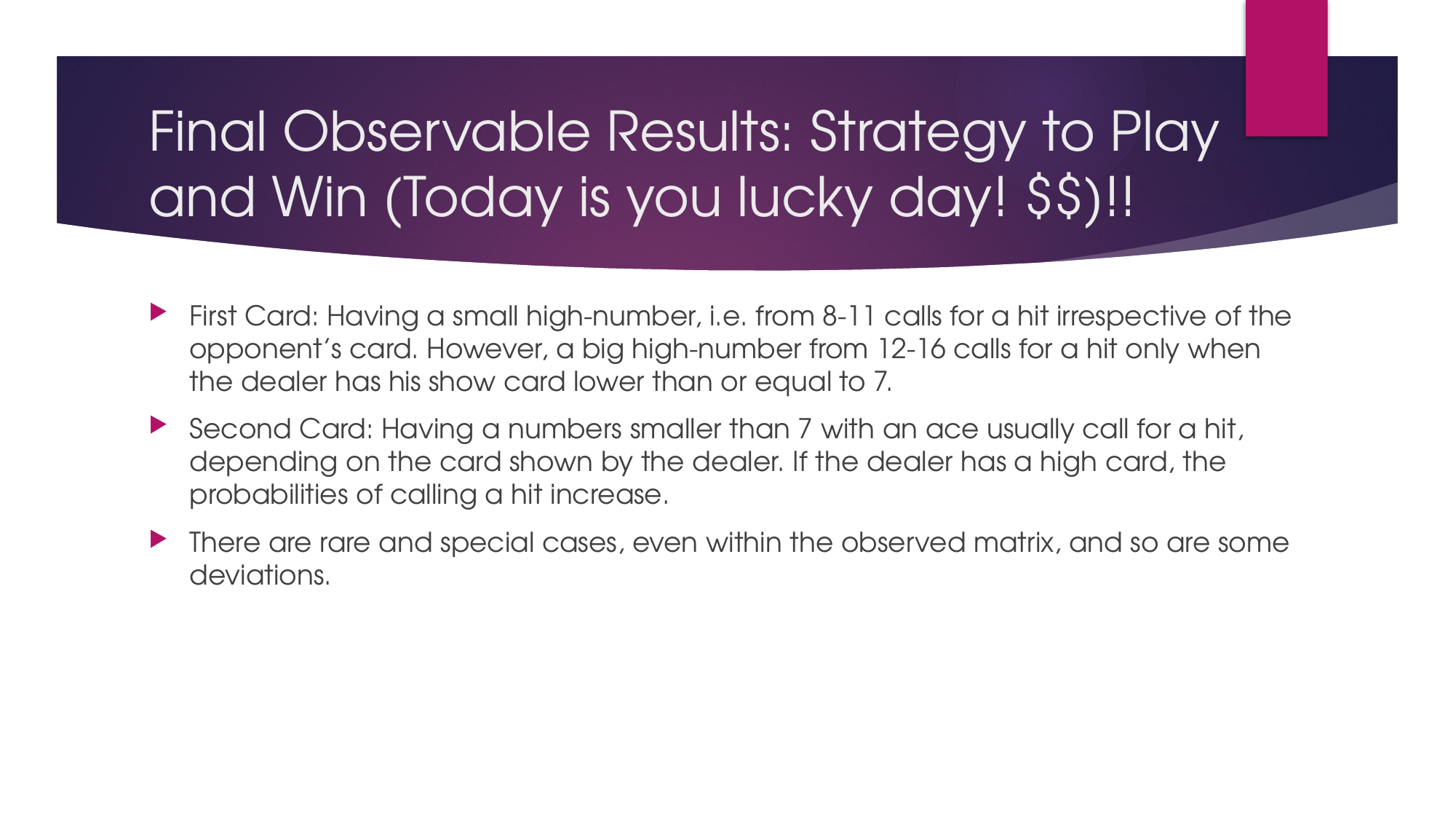

# Final Observable Results: Strategy to Play and Win (Today is you lucky day! $$)!!
First Card: Having a small high-number, i.e. from 8-11 calls for a hit irrespective of the opponent’s card. However, a big high-number from 12-16 calls for a hit only when the dealer has his show card lower than or equal to 7.
Second Card: Having a numbers smaller than 7 with an ace usually call for a hit, depending on the card shown by the dealer. If the dealer has a high card, the probabilities of calling a hit increase.
There are rare and special cases, even within the observed matrix, and so are some deviations.